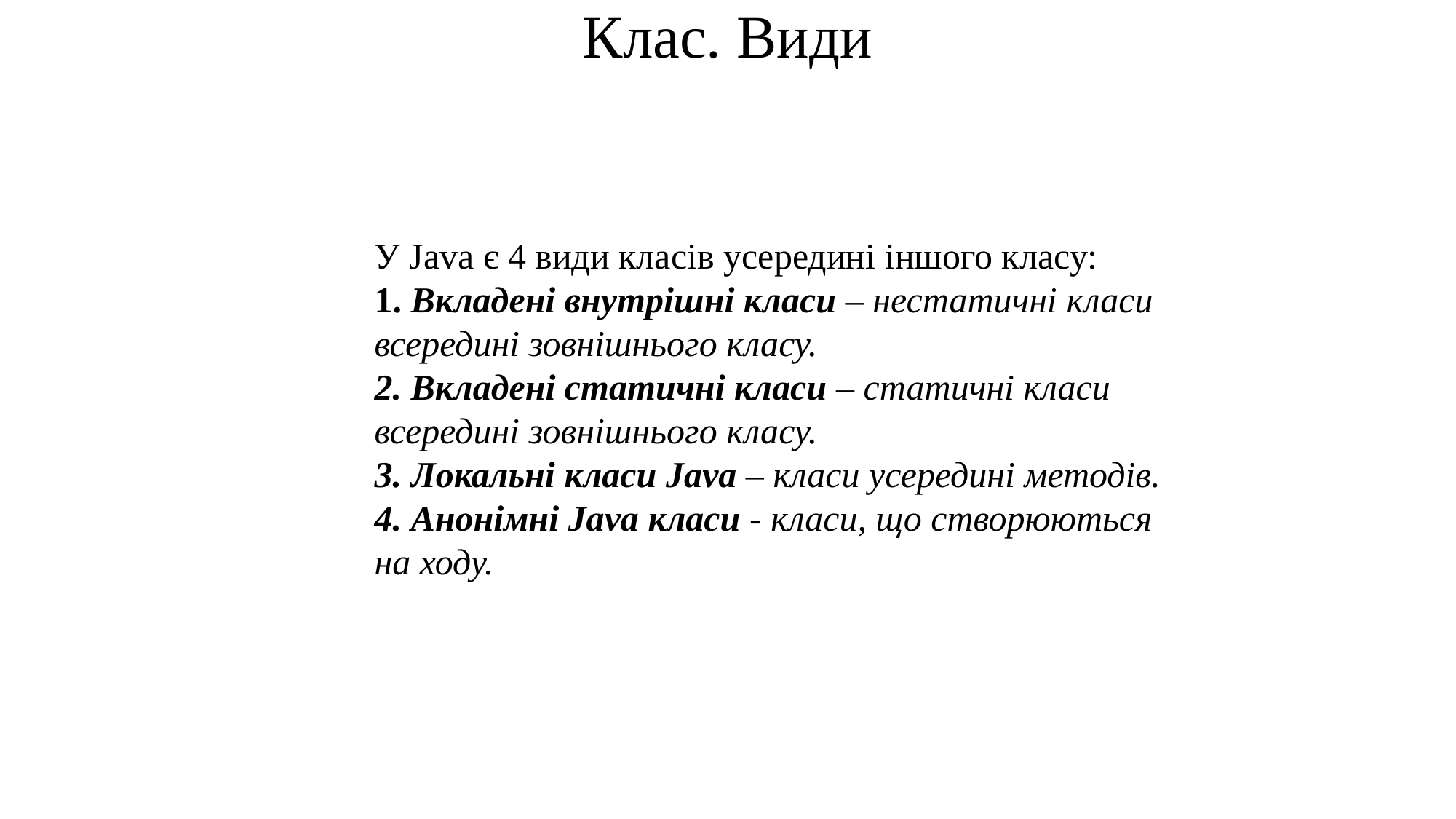

Клас. Види
У Java є 4 види класів усередині іншого класу:
1. Вкладені внутрішні класи – нестатичні класи всередині зовнішнього класу.
2. Вкладені статичні класи – статичні класи всередині зовнішнього класу.
3. Локальні класи Java – класи усередині методів.
4. Анонімні Java класи - класи, що створюються на ходу.